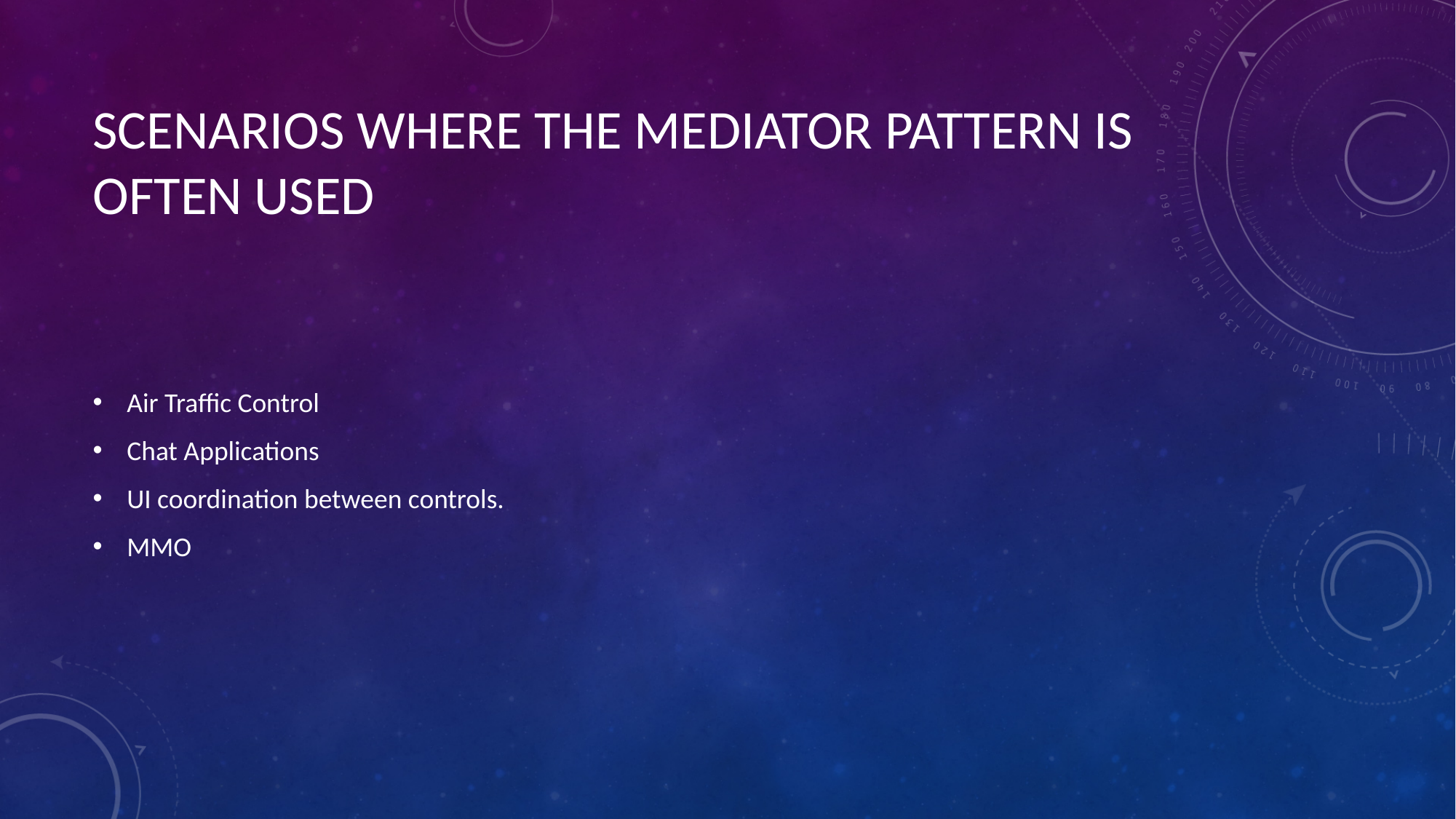

# Scenarios where The Mediator pattern is often Used
Air Traffic Control
Chat Applications
UI coordination between controls.
MMO